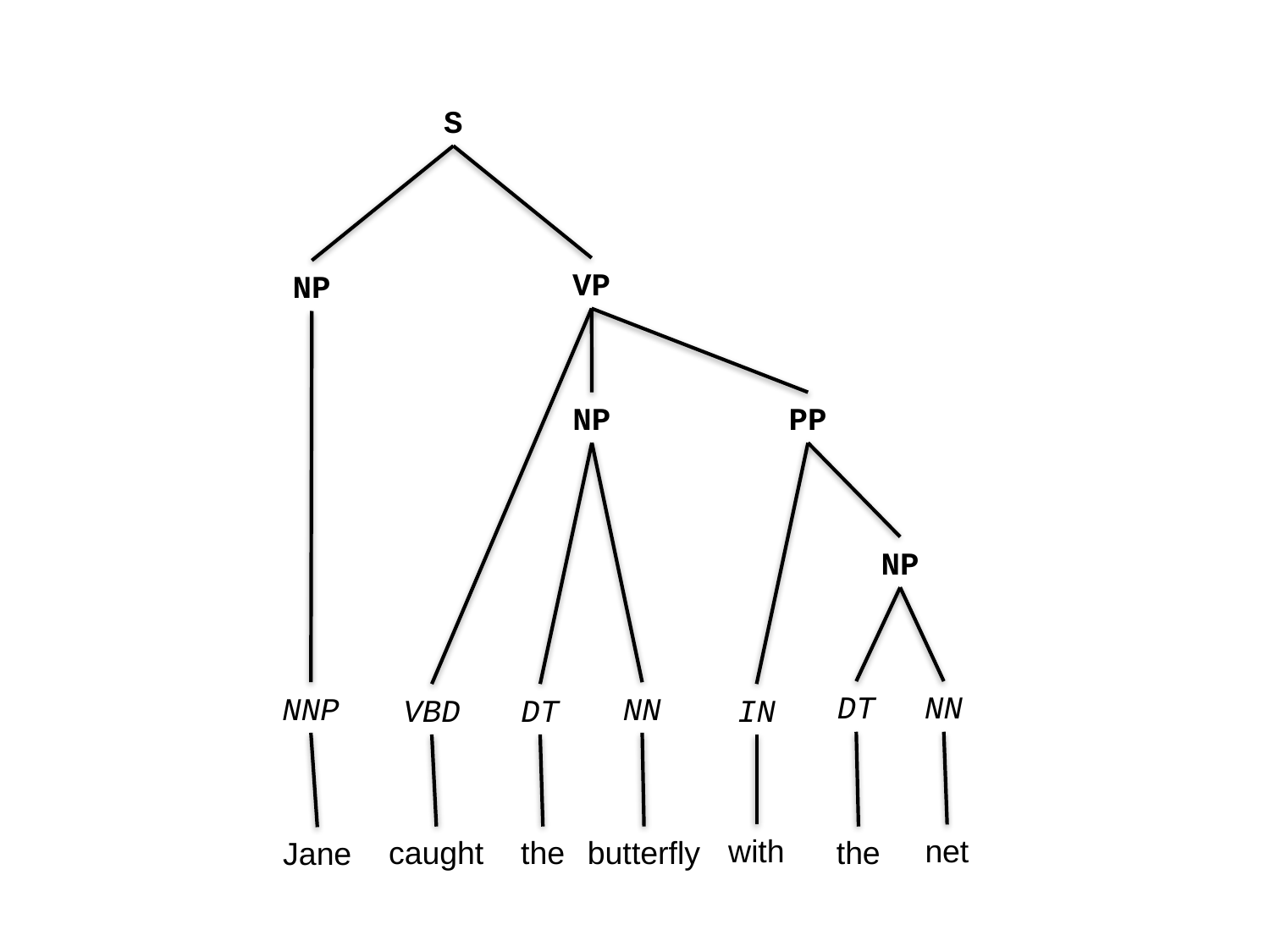

S
VP
NP
NP
PP
NP
DT
NN
NNP
NN
VBD
DT
IN
with
net
caught
the
butterfly
the
Jane